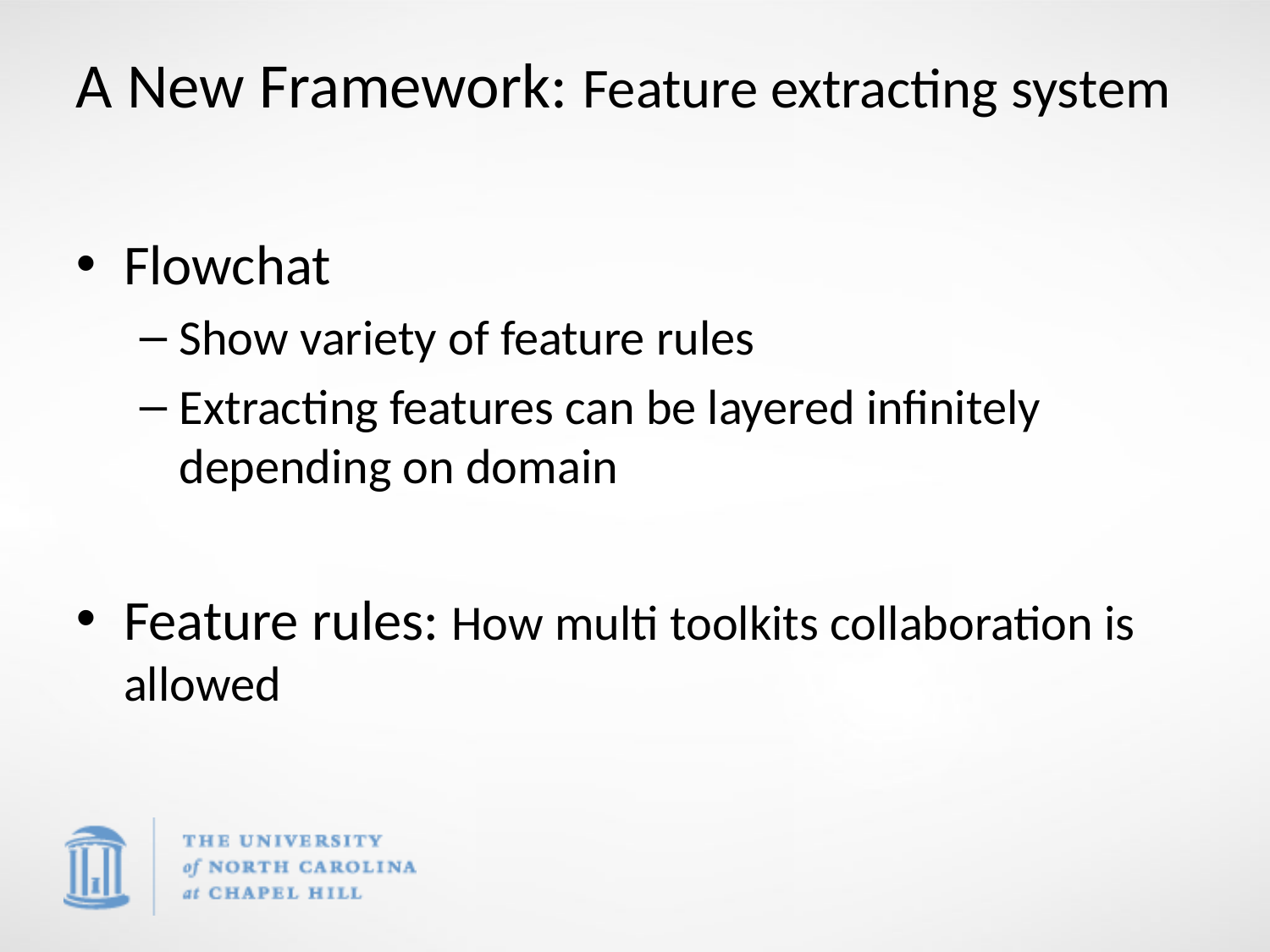

# A New Framework: Feature extracting system
Flowchat
Show variety of feature rules
Extracting features can be layered infinitely depending on domain

Feature rules: How multi toolkits collaboration is allowed